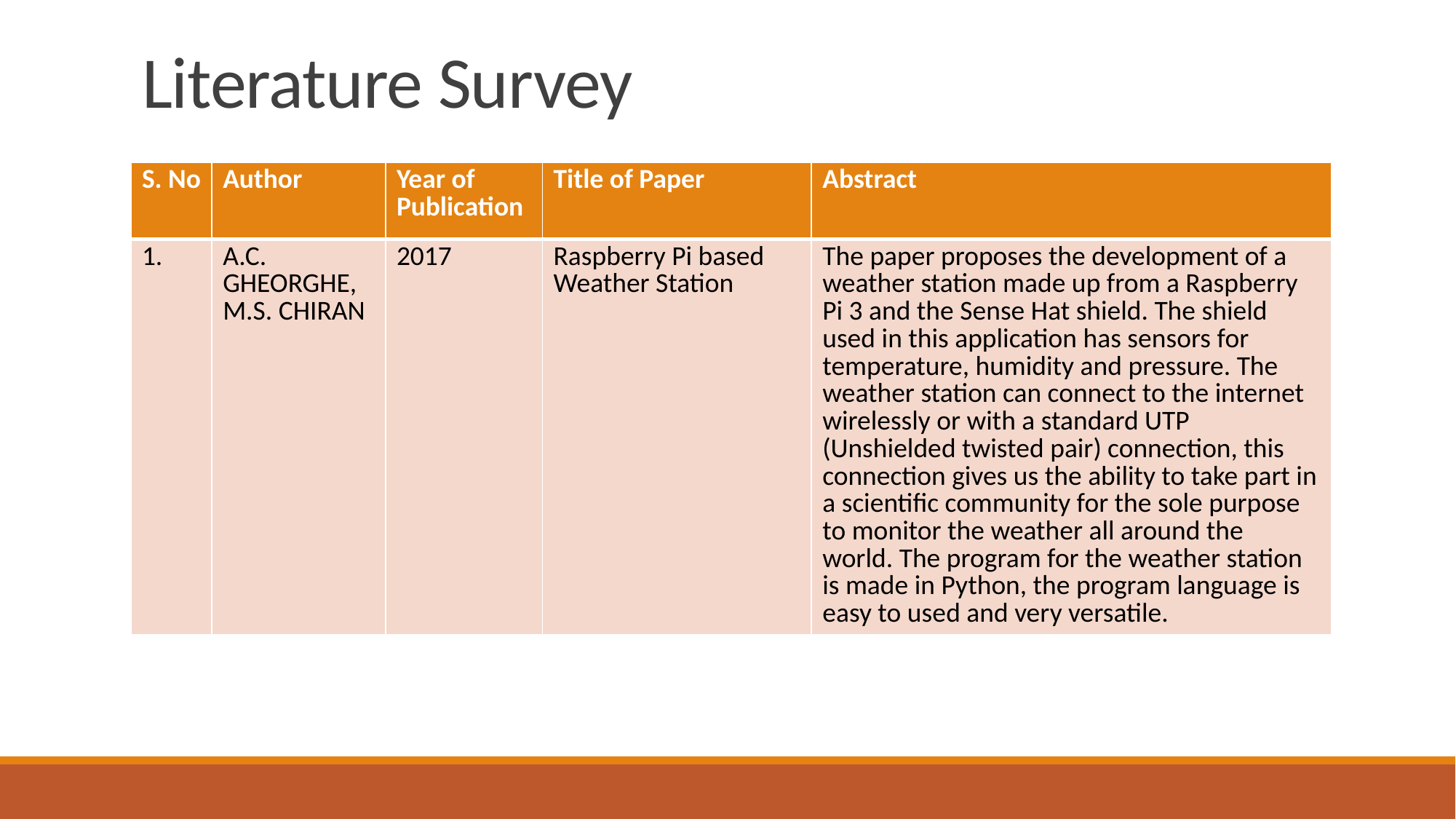

# Literature Survey
| S. No | Author | Year of Publication | Title of Paper | Abstract |
| --- | --- | --- | --- | --- |
| 1. | A.C. GHEORGHE, M.S. CHIRAN | 2017 | Raspberry Pi based Weather Station | The paper proposes the development of a weather station made up from a Raspberry Pi 3 and the Sense Hat shield. The shield used in this application has sensors for temperature, humidity and pressure. The weather station can connect to the internet wirelessly or with a standard UTP (Unshielded twisted pair) connection, this connection gives us the ability to take part in a scientific community for the sole purpose to monitor the weather all around the world. The program for the weather station is made in Python, the program language is easy to used and very versatile. |